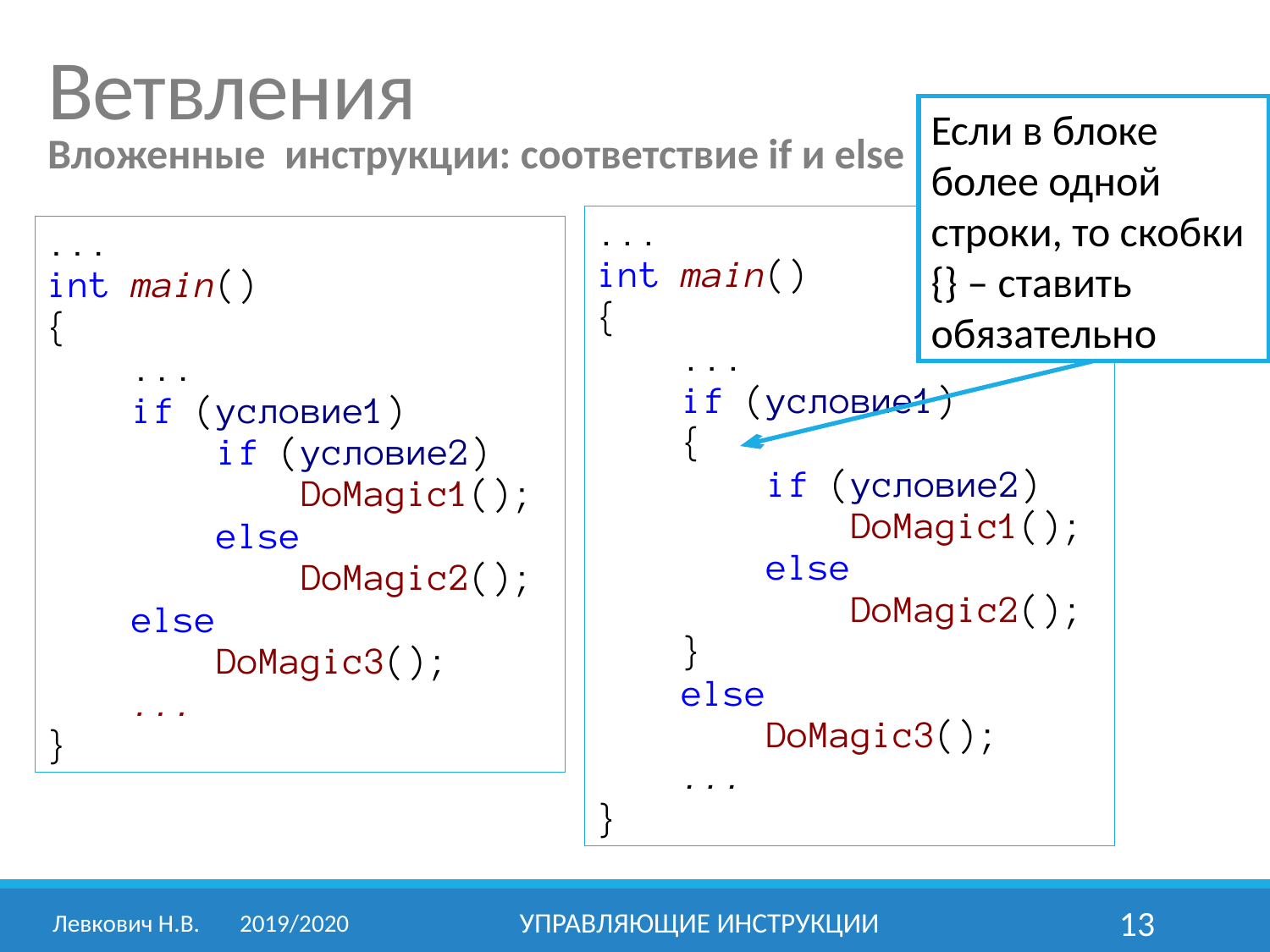

Ветвления
Если в блоке более одной строки, то скобки {} – ставить обязательно
Вложенные  инструкции: соответствие if и else
...
int main()
{
    ...
    if (условие1)
    {
        if (условие2)
            DoMagic1();
        else
            DoMagic2();
    }
    else
        DoMagic3();
    ...
}
...
int main()
{
    ...
    if (условие1)
        if (условие2)
            DoMagic1();
        else
            DoMagic2();
    else
        DoMagic3();
    ...
}
Левкович Н.В.	2019/2020
Управляющие инструкции
13